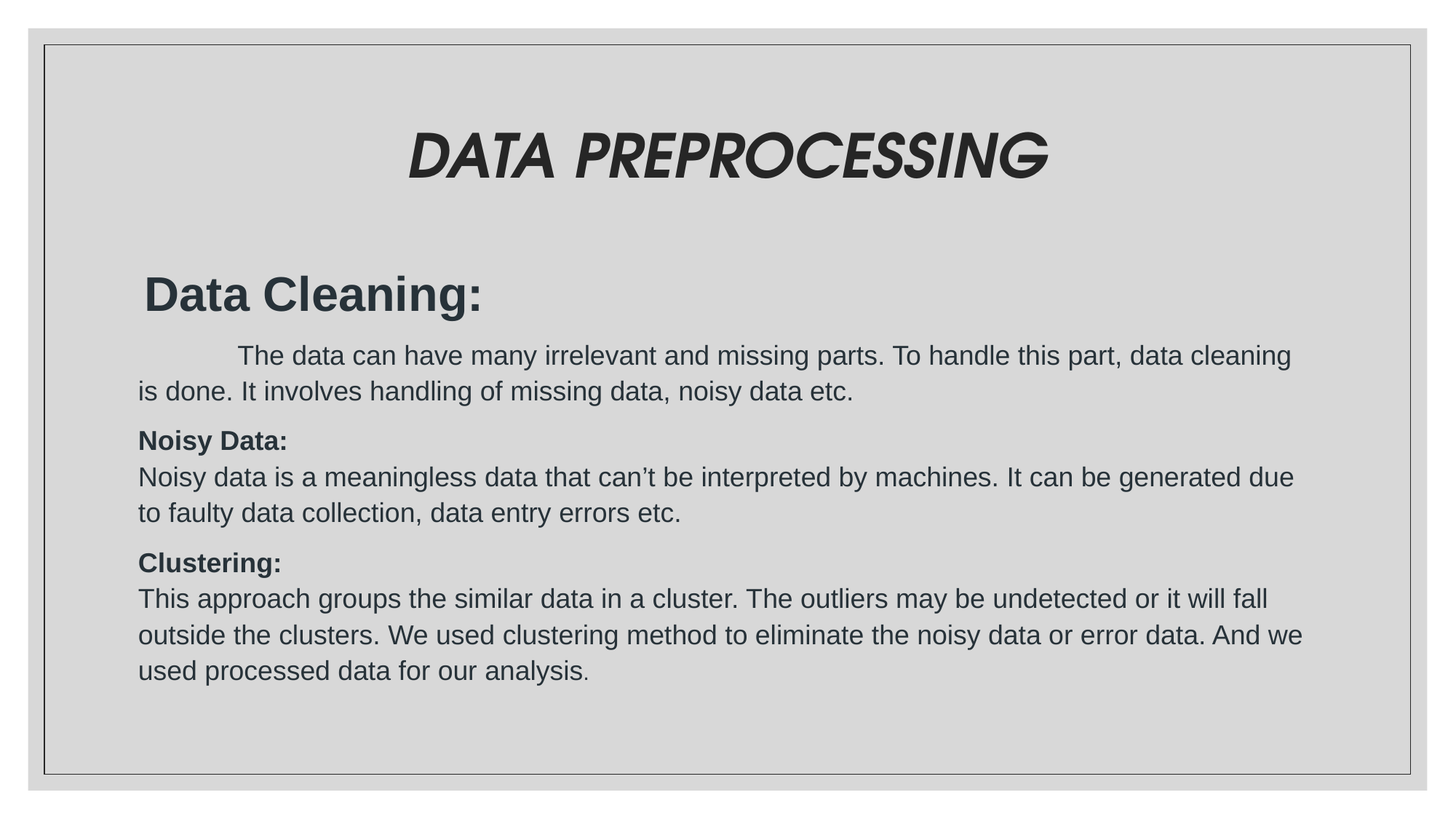

# DATA PREPROCESSING
 Data Cleaning:
             The data can have many irrelevant and missing parts. To handle this part, data cleaning is done. It involves handling of missing data, noisy data etc.
Noisy Data: 
Noisy data is a meaningless data that can’t be interpreted by machines. It can be generated due to faulty data collection, data entry errors etc.
Clustering: 
This approach groups the similar data in a cluster. The outliers may be undetected or it will fall outside the clusters. We used clustering method to eliminate the noisy data or error data. And we used processed data for our analysis.